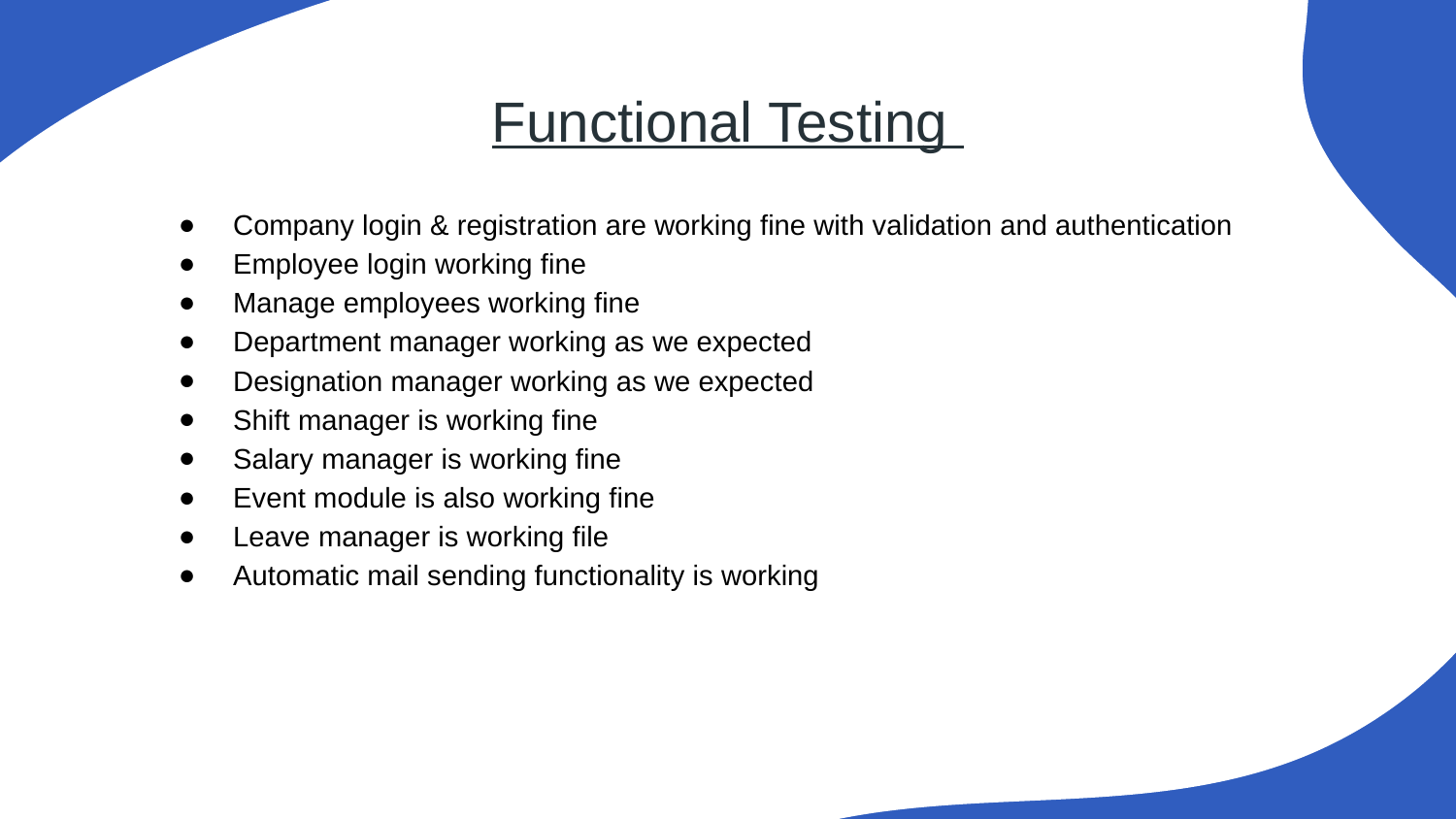

# Functional Testing
Company login & registration are working fine with validation and authentication
Employee login working fine
Manage employees working fine
Department manager working as we expected
Designation manager working as we expected
Shift manager is working fine
Salary manager is working fine
Event module is also working fine
Leave manager is working file
Automatic mail sending functionality is working